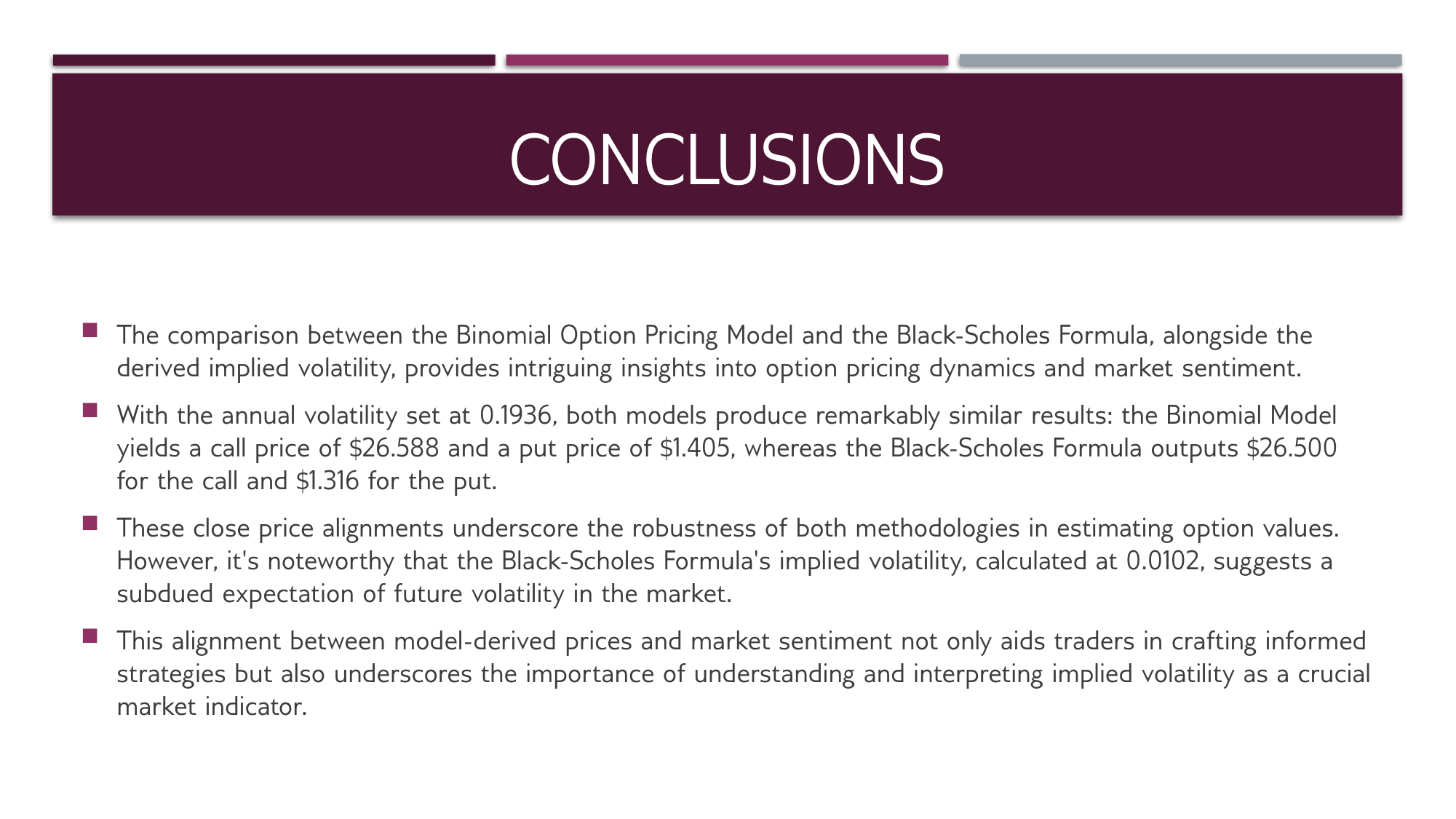

# CONCLUSIONS
The comparison between the Binomial Option Pricing Model and the Black-Scholes Formula, alongside the derived implied volatility, provides intriguing insights into option pricing dynamics and market sentiment.
With the annual volatility set at 0.1936, both models produce remarkably similar results: the Binomial Model yields a call price of $26.588 and a put price of $1.405, whereas the Black-Scholes Formula outputs $26.500 for the call and $1.316 for the put.
These close price alignments underscore the robustness of both methodologies in estimating option values. However, it's noteworthy that the Black-Scholes Formula's implied volatility, calculated at 0.0102, suggests a subdued expectation of future volatility in the market.
This alignment between model-derived prices and market sentiment not only aids traders in crafting informed strategies but also underscores the importance of understanding and interpreting implied volatility as a crucial market indicator.